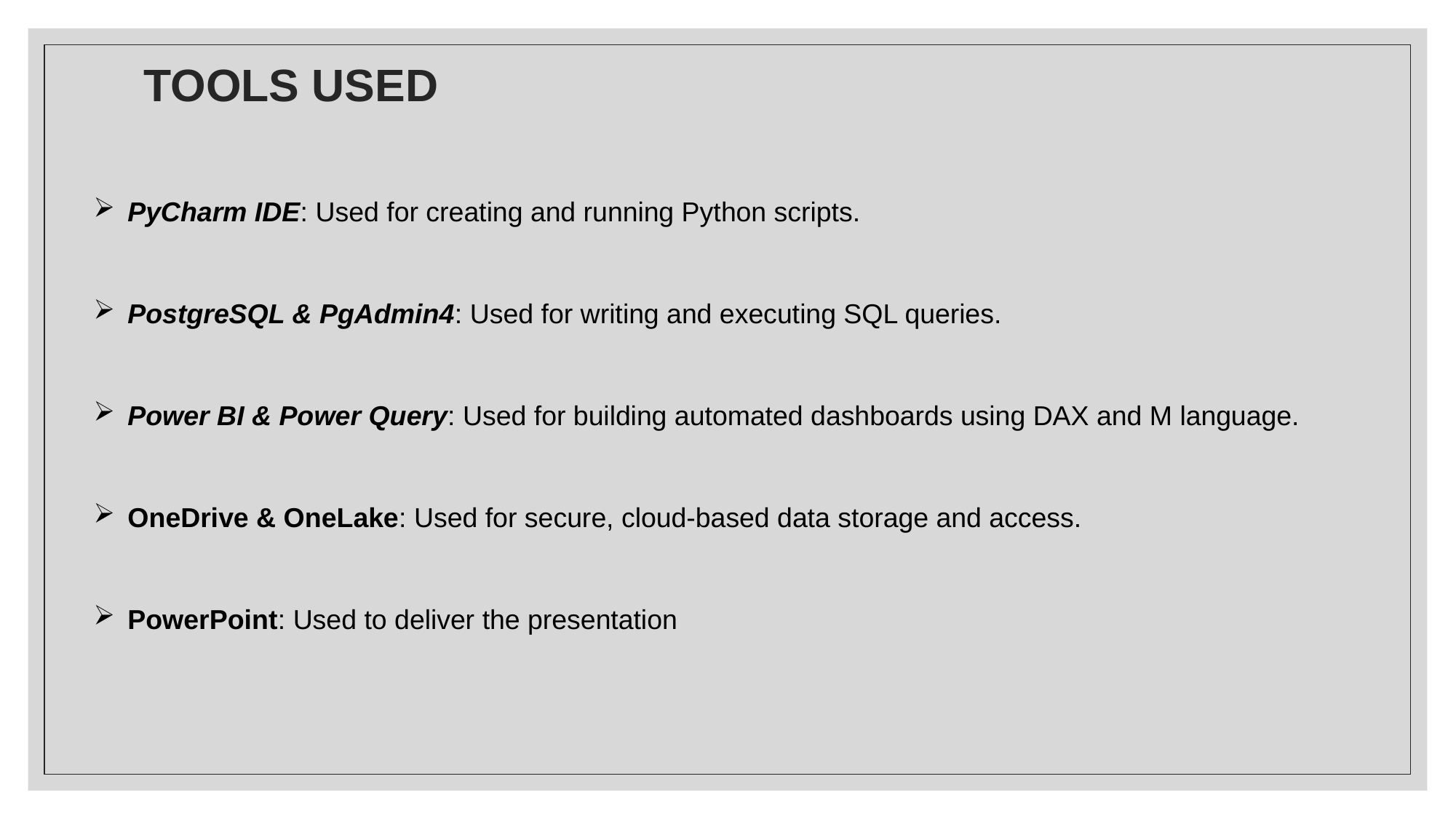

# TOOLS USED
PyCharm IDE: Used for creating and running Python scripts.

PostgreSQL & PgAdmin4: Used for writing and executing SQL queries.

Power BI & Power Query: Used for building automated dashboards using DAX and M language.

OneDrive & OneLake: Used for secure, cloud-based data storage and access.

PowerPoint: Used to deliver the presentation